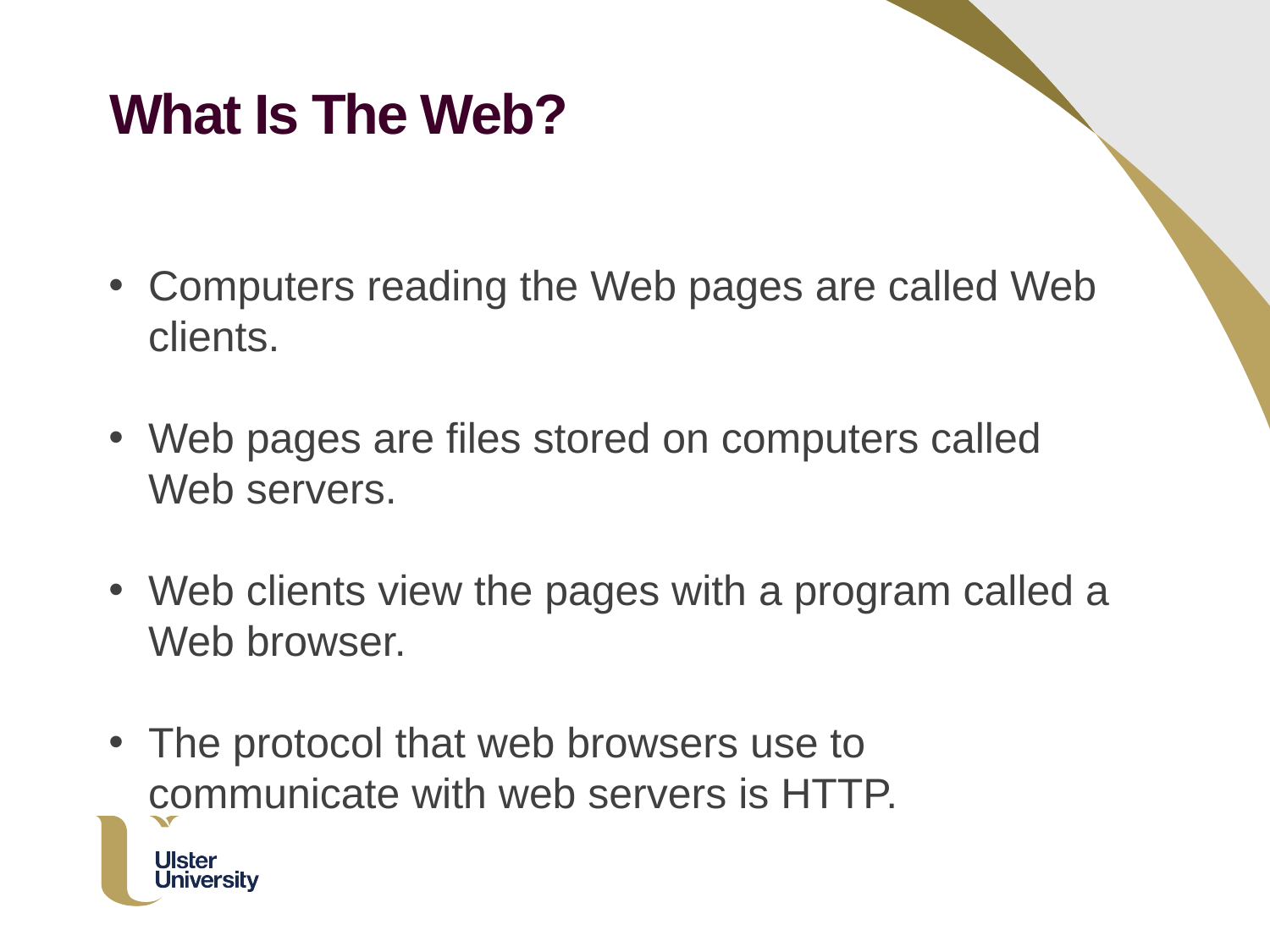

What Is The Web?

Computers reading the Web pages are called Web clients.

Web pages are files stored on computers called Web servers.

Web clients view the pages with a program called a Web browser.

The protocol that web browsers use to communicate with web servers is HTTP.